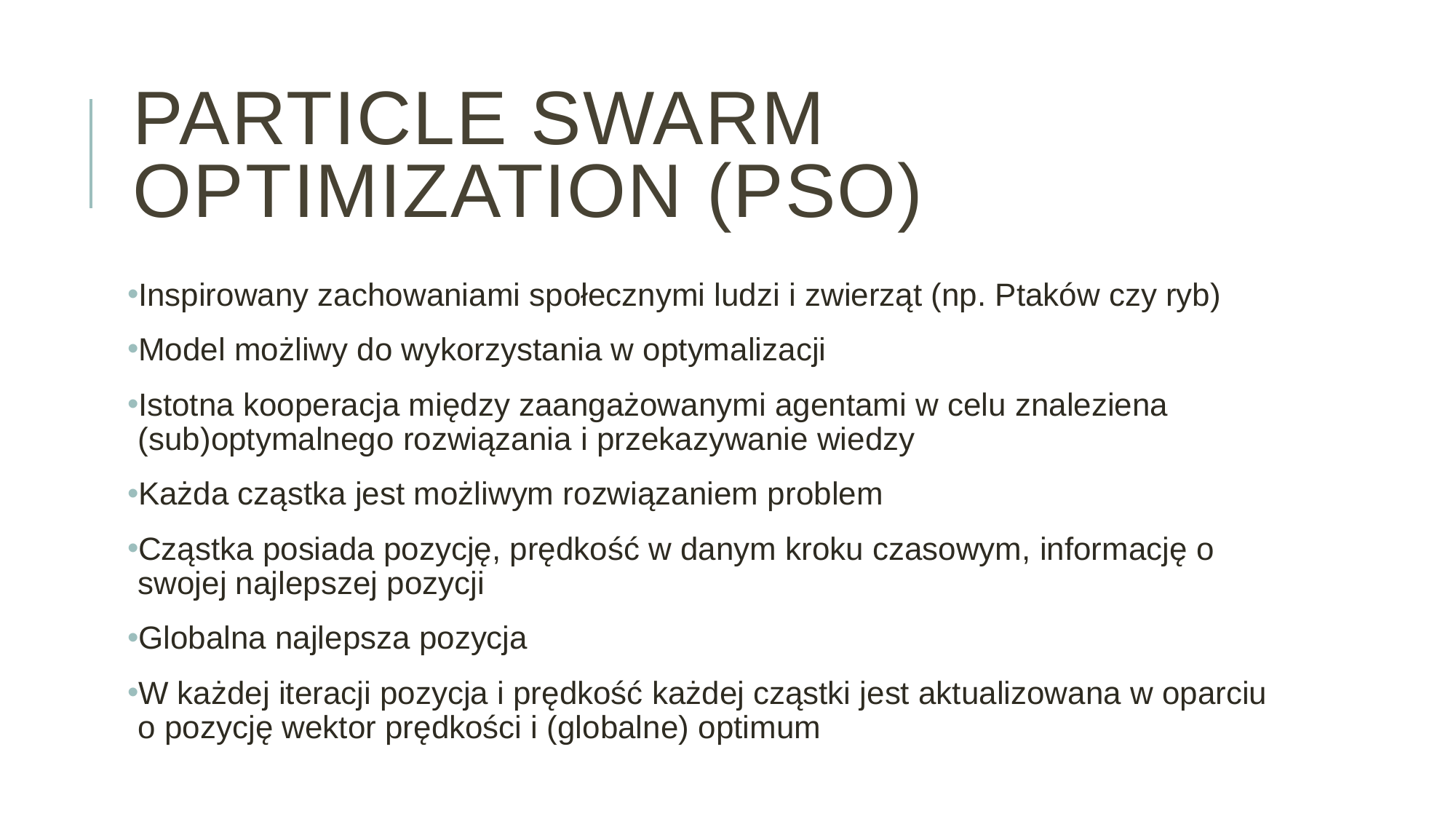

# Particle Swarm Optimization (PSO)
Inspirowany zachowaniami społecznymi ludzi i zwierząt (np. Ptaków czy ryb)
Model możliwy do wykorzystania w optymalizacji
Istotna kooperacja między zaangażowanymi agentami w celu znaleziena (sub)optymalnego rozwiązania i przekazywanie wiedzy
Każda cząstka jest możliwym rozwiązaniem problem
Cząstka posiada pozycję, prędkość w danym kroku czasowym, informację o swojej najlepszej pozycji
Globalna najlepsza pozycja
W każdej iteracji pozycja i prędkość każdej cząstki jest aktualizowana w oparciu o pozycję wektor prędkości i (globalne) optimum